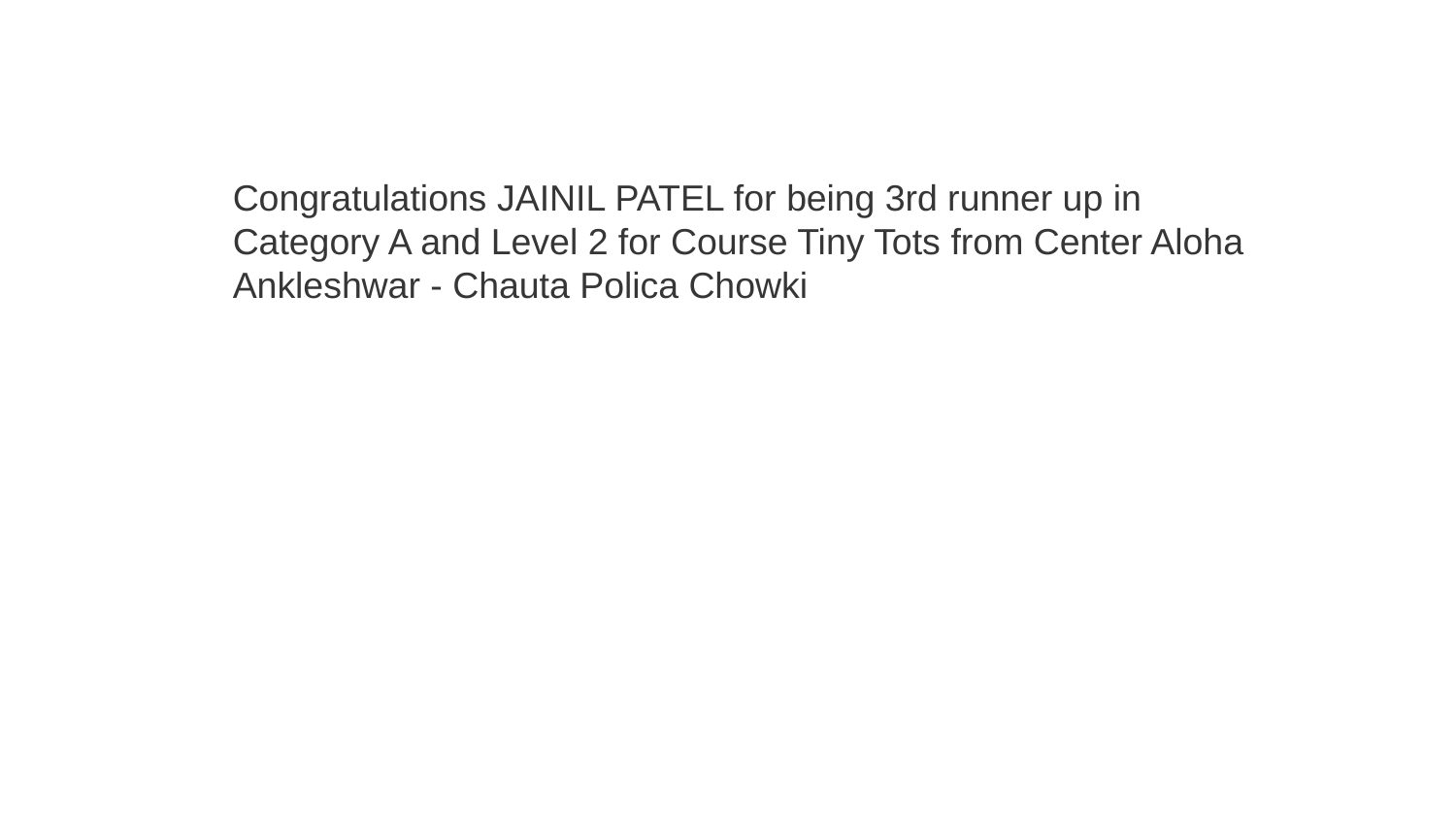

Congratulations JAINIL PATEL for being 3rd runner up in Category A and Level 2 for Course Tiny Tots from Center Aloha Ankleshwar - Chauta Polica Chowki